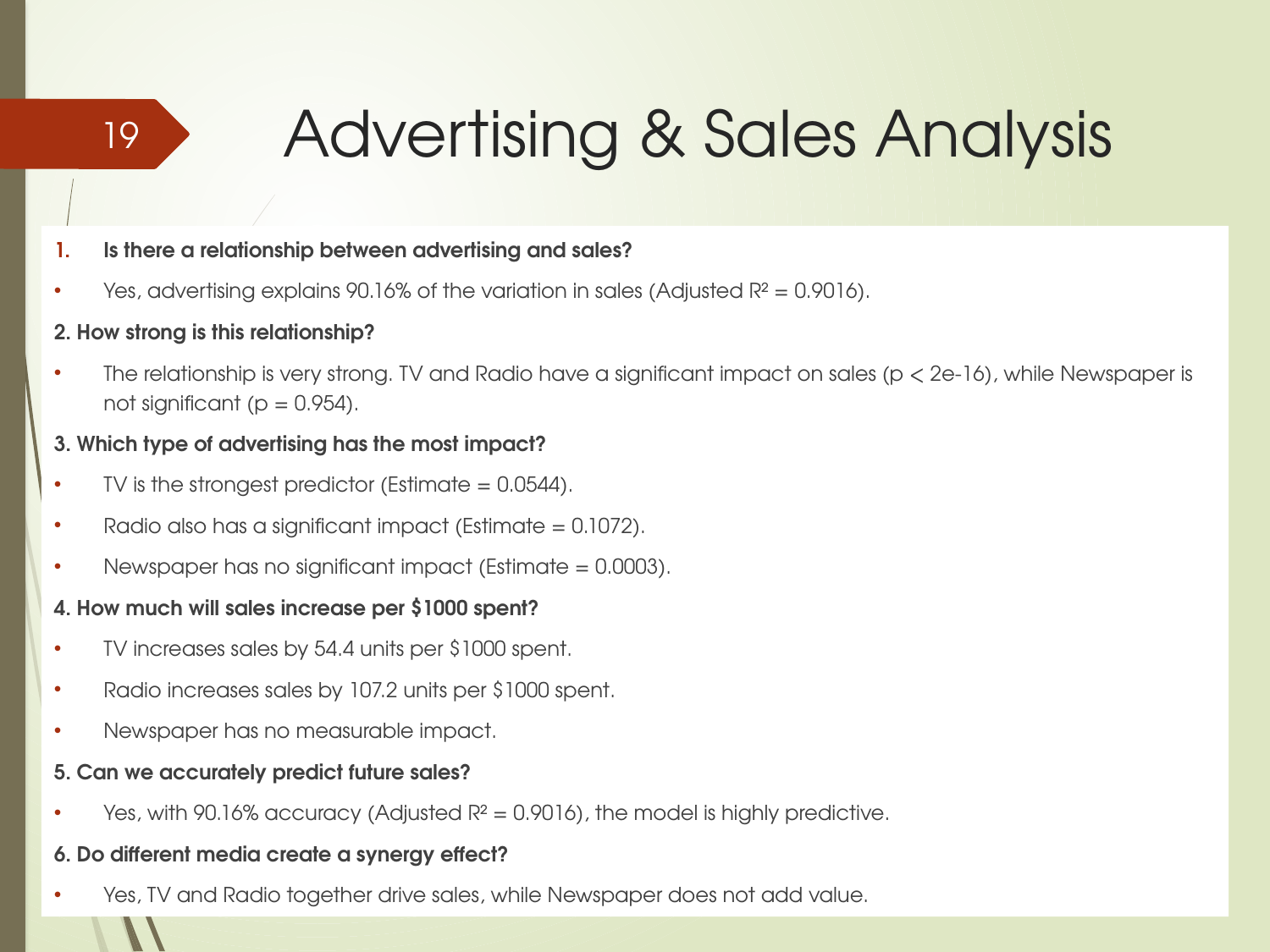

# Advertising & Sales Analysis
19
Is there a relationship between advertising and sales?
Yes, advertising explains 90.16% of the variation in sales (Adjusted R² = 0.9016).
2. How strong is this relationship?
The relationship is very strong. TV and Radio have a significant impact on sales (p < 2e-16), while Newspaper is not significant (p = 0.954).
3. Which type of advertising has the most impact?
TV is the strongest predictor (Estimate = 0.0544).
Radio also has a significant impact (Estimate = 0.1072).
Newspaper has no significant impact (Estimate = 0.0003).
4. How much will sales increase per $1000 spent?
TV increases sales by 54.4 units per $1000 spent.
Radio increases sales by 107.2 units per $1000 spent.
Newspaper has no measurable impact.
5. Can we accurately predict future sales?
Yes, with 90.16% accuracy (Adjusted R² = 0.9016), the model is highly predictive.
6. Do different media create a synergy effect?
Yes, TV and Radio together drive sales, while Newspaper does not add value.